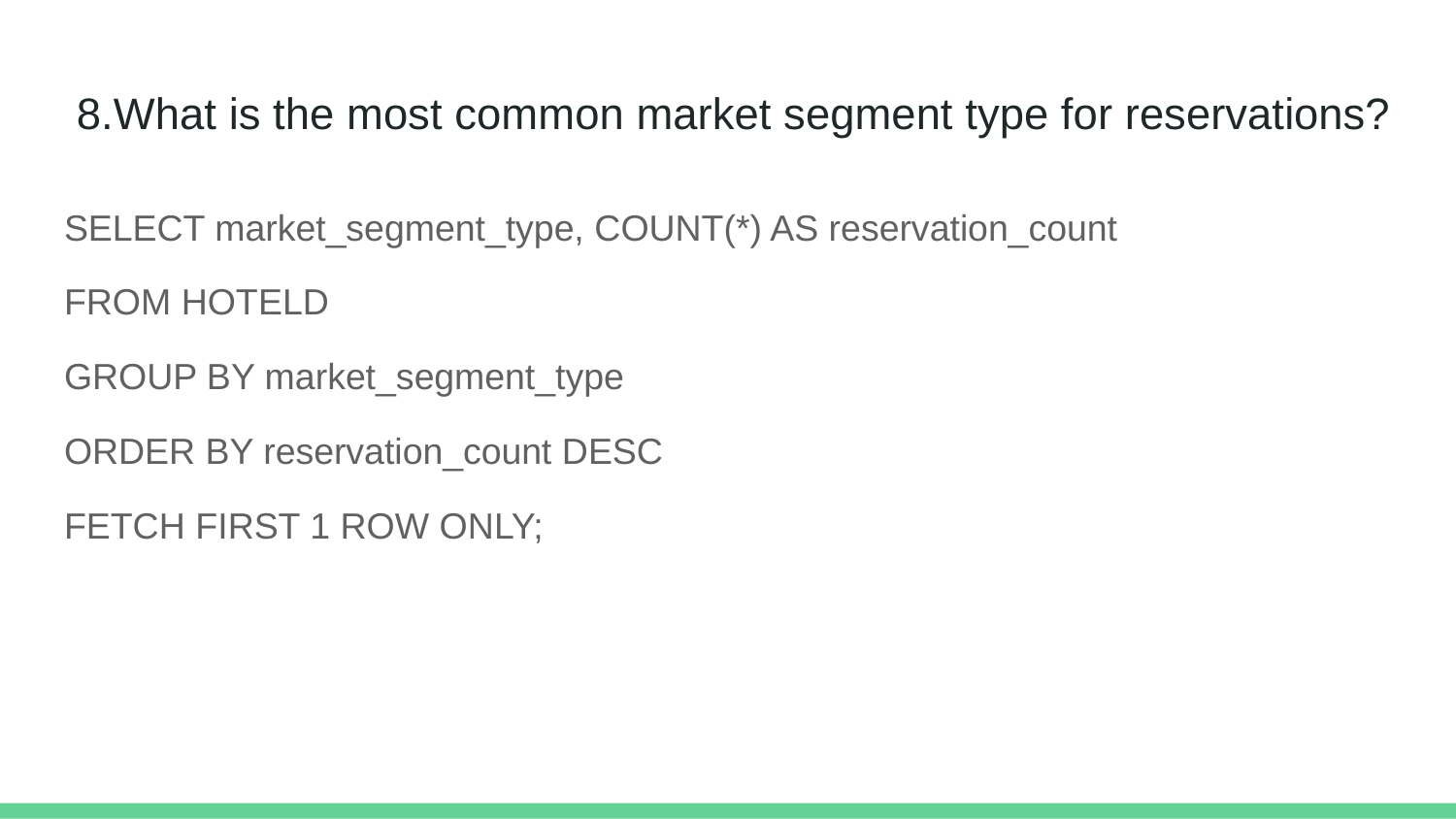

# 8.What is the most common market segment type for reservations?
SELECT market_segment_type, COUNT(*) AS reservation_count
FROM HOTELD
GROUP BY market_segment_type
ORDER BY reservation_count DESC
FETCH FIRST 1 ROW ONLY;